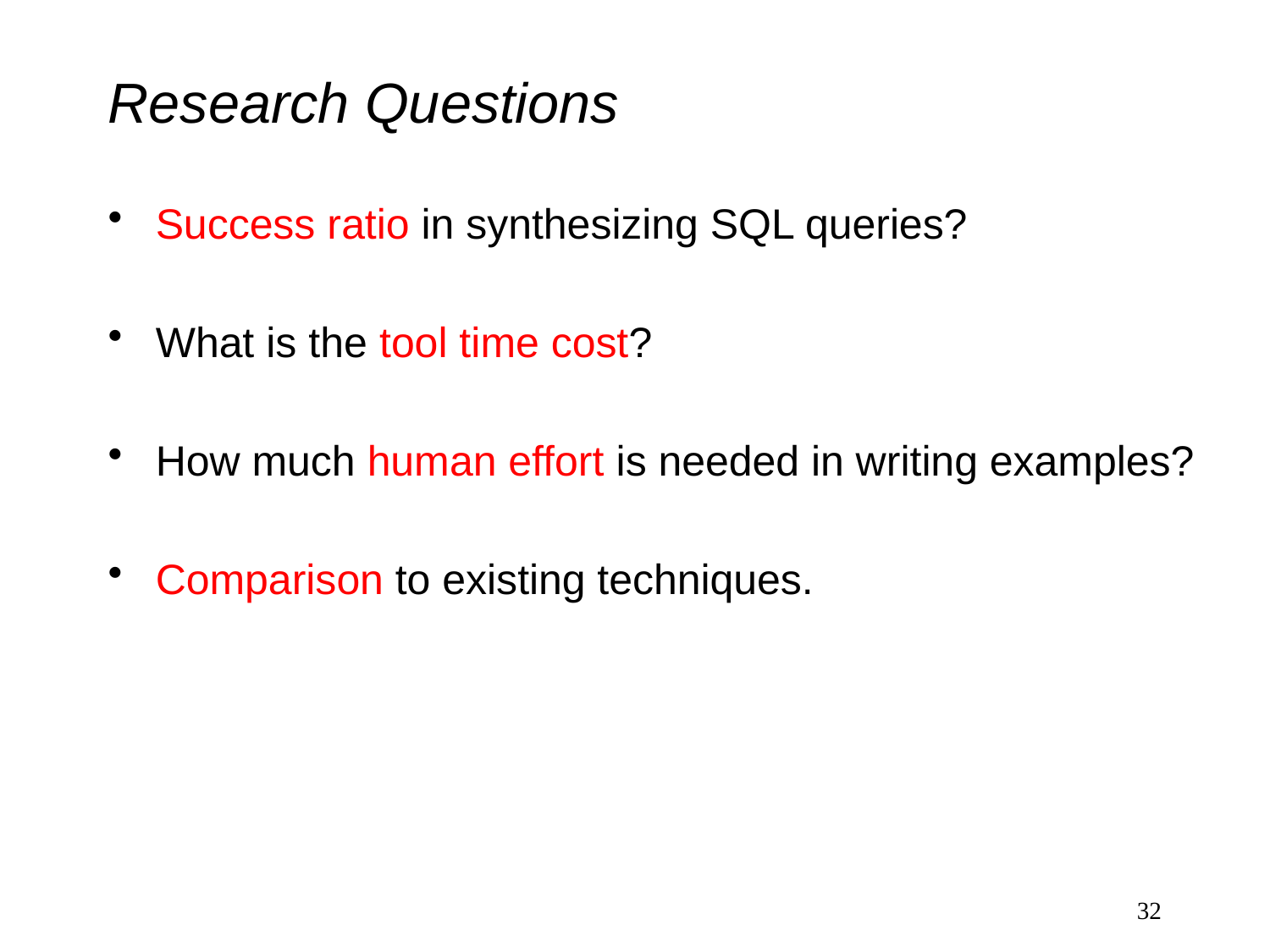

# Research Questions
Success ratio in synthesizing SQL queries?

What is the tool time cost?

How much human effort is needed in writing examples?

Comparison to existing techniques.
32